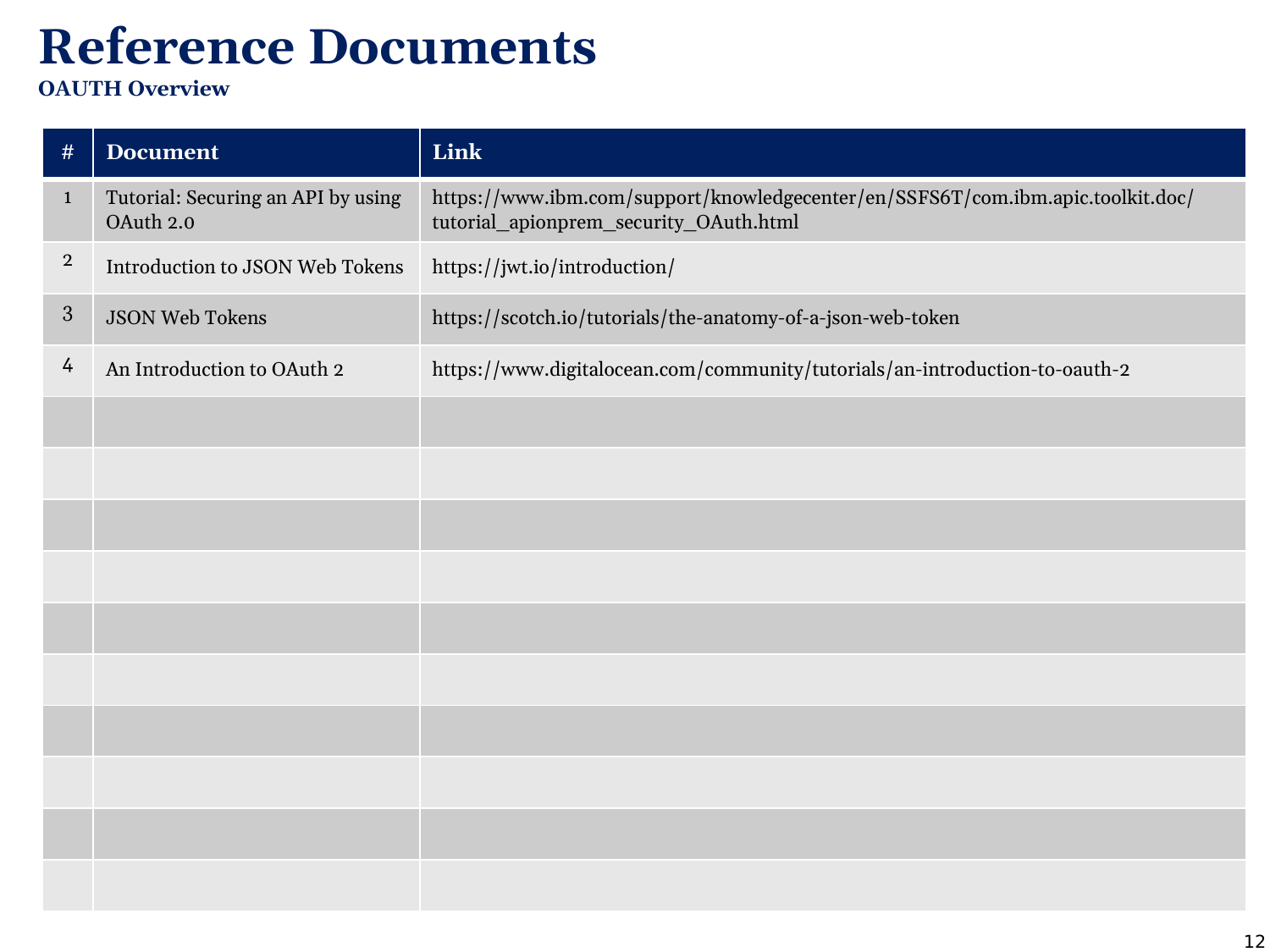

# Reference Documents OAUTH Overview
| # | Document | Link |
| --- | --- | --- |
| 1 | Tutorial: Securing an API by using OAuth 2.0 | https://www.ibm.com/support/knowledgecenter/en/SSFS6T/com.ibm.apic.toolkit.doc/tutorial\_apionprem\_security\_OAuth.html |
| 2 | Introduction to JSON Web Tokens | https://jwt.io/introduction/ |
| 3 | JSON Web Tokens | https://scotch.io/tutorials/the-anatomy-of-a-json-web-token |
| 4 | An Introduction to OAuth 2 | https://www.digitalocean.com/community/tutorials/an-introduction-to-oauth-2 |
|  |  |  |
|  |  |  |
|  |  |  |
|  |  |  |
|  |  |  |
|  |  |  |
|  |  |  |
|  |  |  |
|  |  |  |
|  |  |  |
12